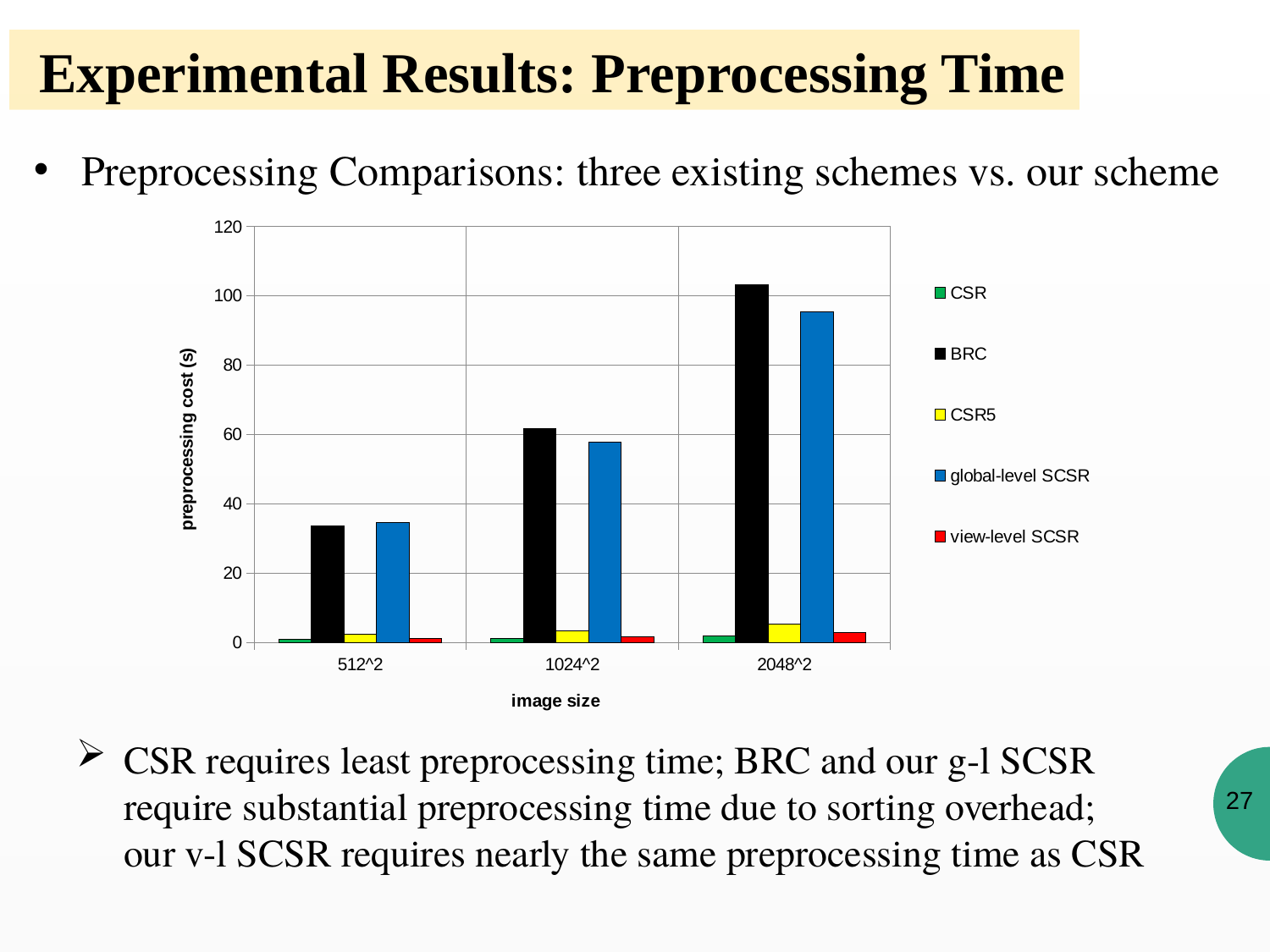

Experimental Results: Preprocessing Time
Preprocessing Comparisons: three existing schemes vs. our scheme

### Chart

| Category | CSR | BRC | CSR5 | global-level SCSR | view-level SCSR |
|---|---|---|---|---|---|
| 512^2 | 0.84 | 33.54 | 2.28 | 34.67 | 1.03 |
| 1024^2 | 1.12 | 61.74 | 3.24 | 57.82 | 1.67 |
| 2048^2 | 1.86 | 103.34 | 5.37 | 95.54 | 2.93 |
CSR requires least preprocessing time; BRC and our g-l SCSR require substantial preprocessing time due to sorting overhead; our v-l SCSR requires nearly the same preprocessing time as CSR
27